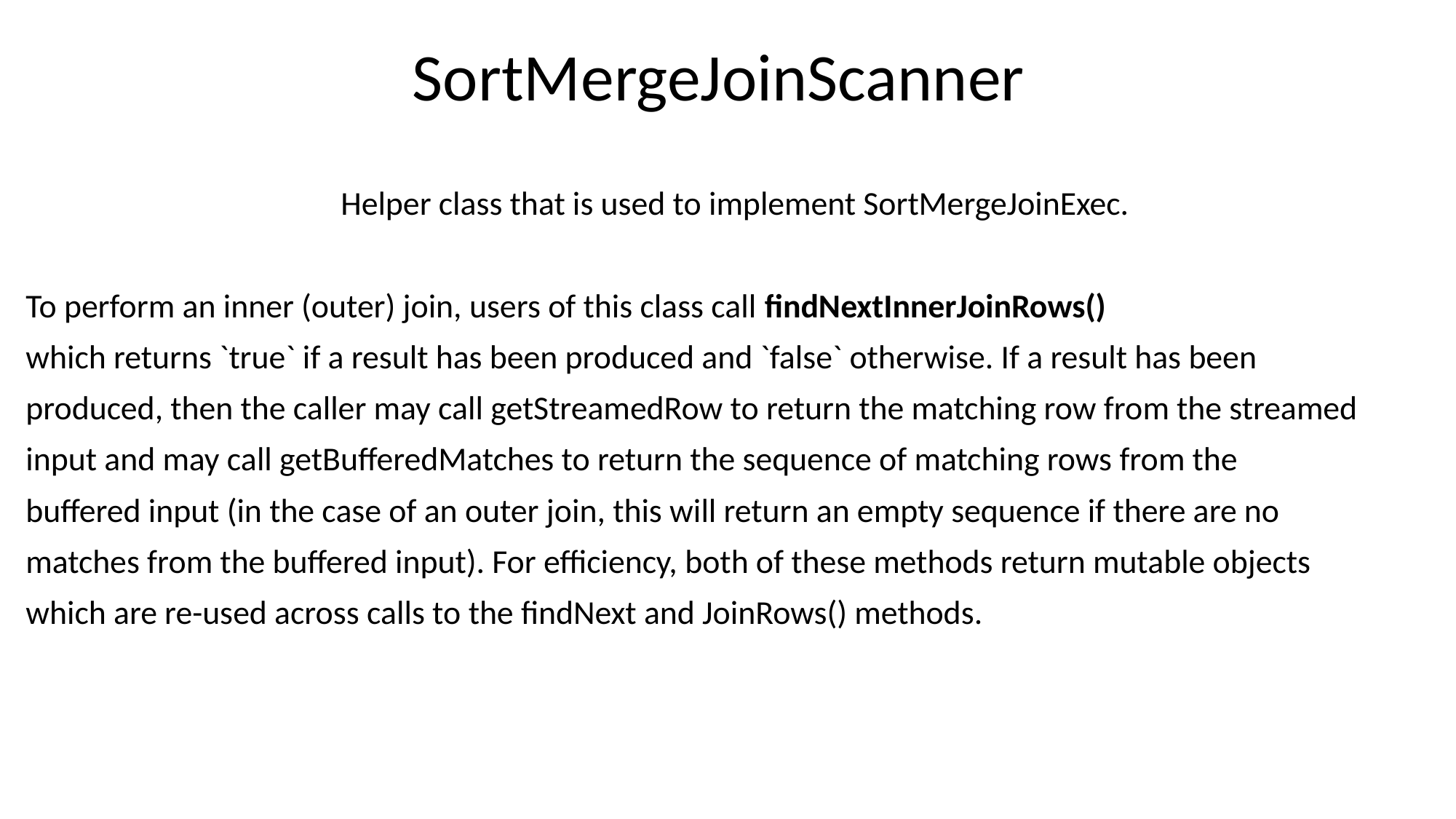

# SortMergeJoinScanner
  Helper class that is used to implement SortMergeJoinExec.

  To perform an inner (outer) join, users of this class call findNextInnerJoinRows()
  which returns `true` if a result has been produced and `false` otherwise. If a result has been
  produced, then the caller may call getStreamedRow to return the matching row from the streamed
  input and may call getBufferedMatches to return the sequence of matching rows from the
  buffered input (in the case of an outer join, this will return an empty sequence if there are no
  matches from the buffered input). For efficiency, both of these methods return mutable objects
  which are re-used across calls to the findNext and JoinRows() methods.